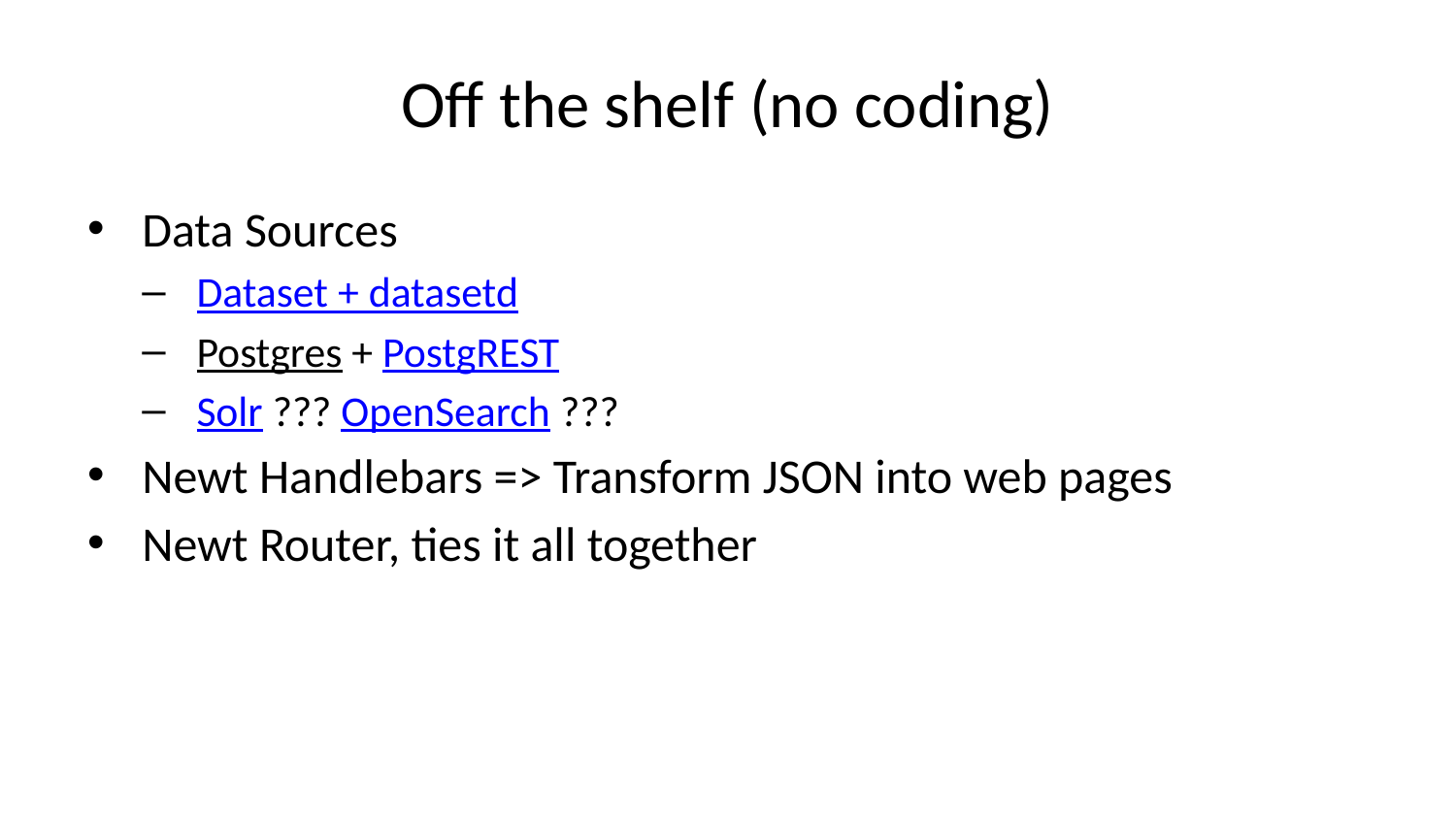

# Off the shelf (no coding)
Data Sources
Dataset + datasetd
Postgres + PostgREST
Solr ??? OpenSearch ???
Newt Handlebars => Transform JSON into web pages
Newt Router, ties it all together